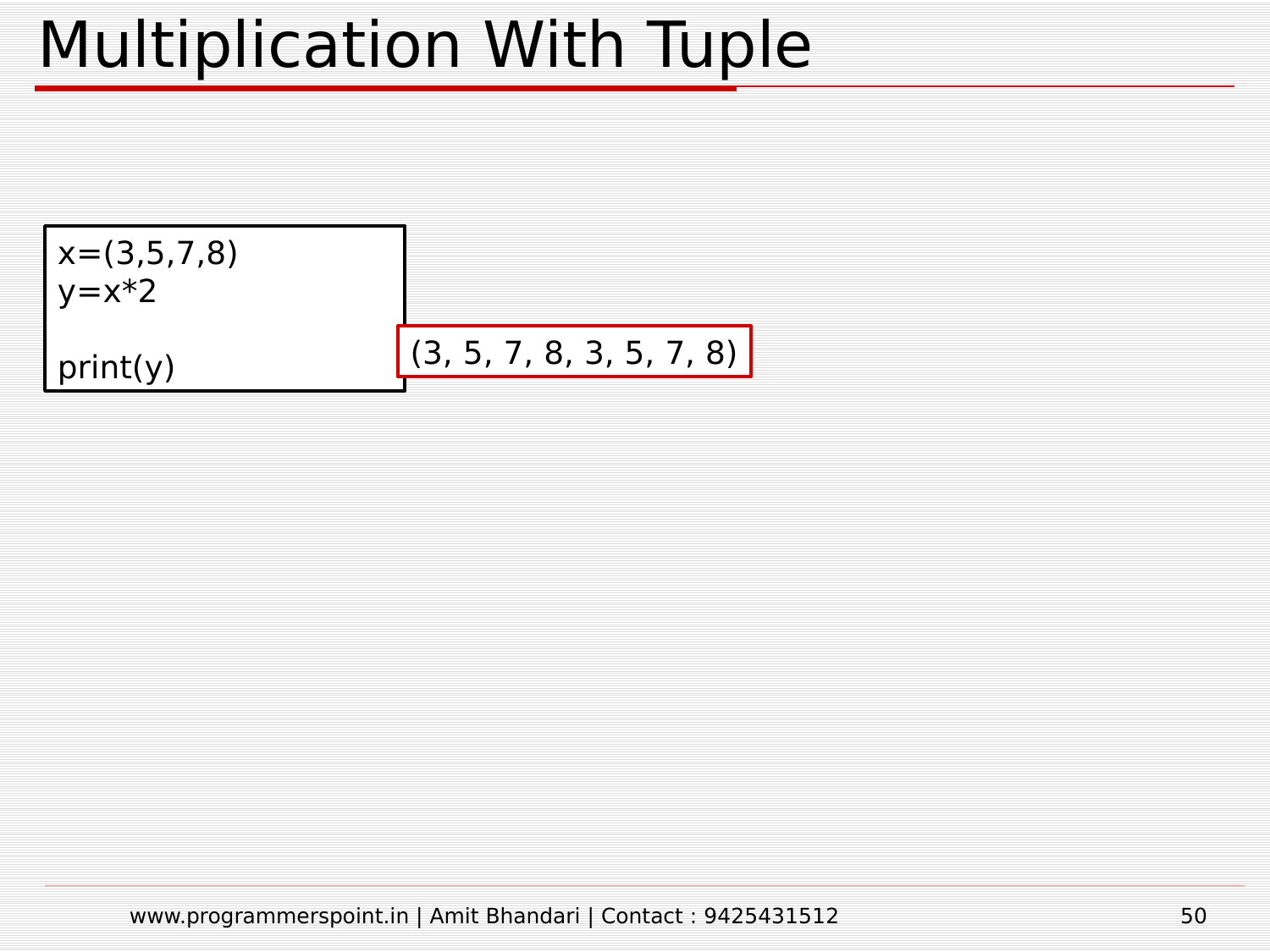

# Multiplication With Tuple

x=(3,5,7,8)
y=x*2

print(y)
(3, 5, 7, 8, 3, 5, 7, 8)
www.programmerspoint.in | Amit Bhandari | Contact : 9425431512
50